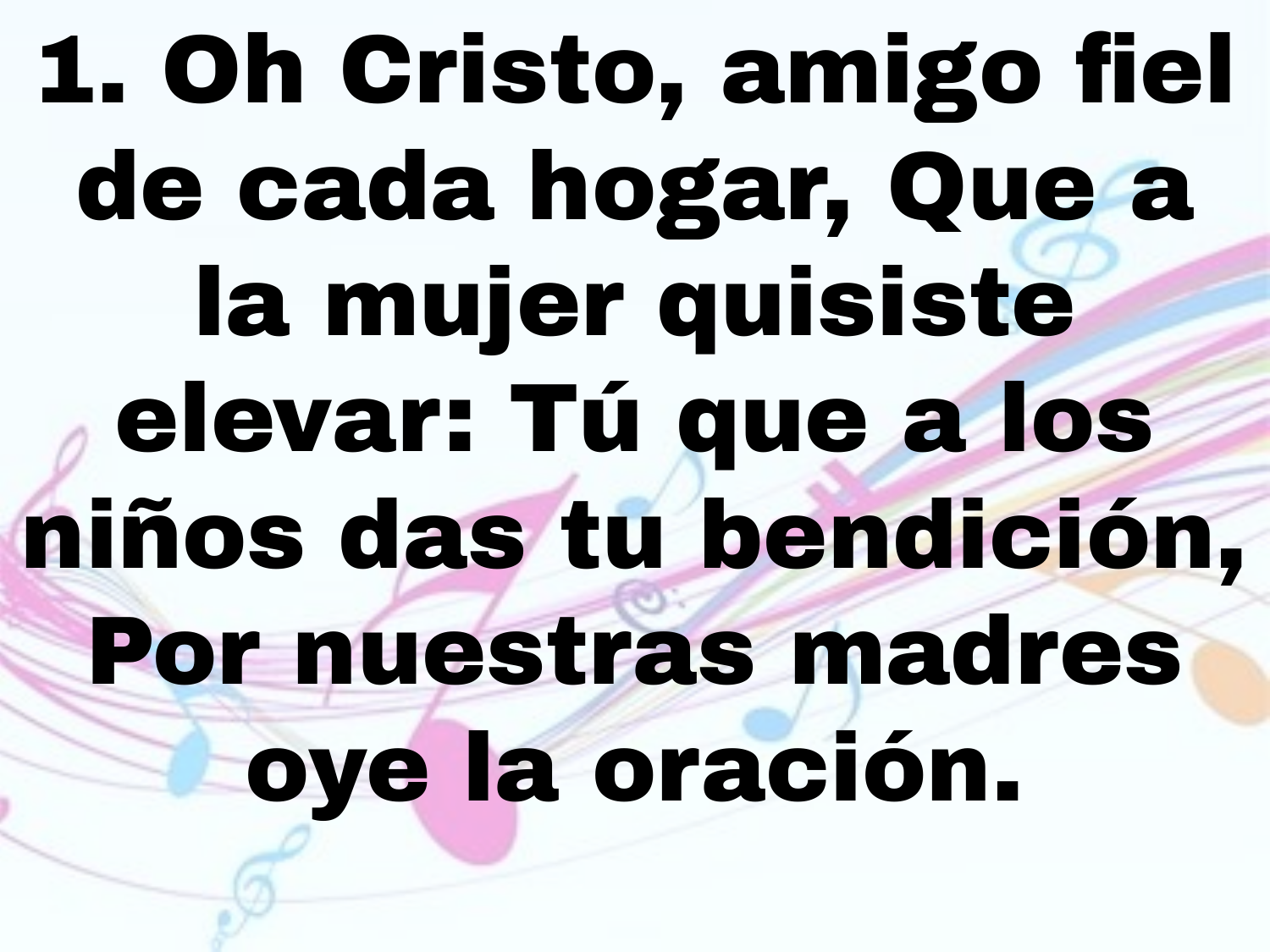

1. Oh Cristo, amigo fiel de cada hogar, Que a la mujer quisiste elevar: Tú que a los niños das tu bendición, Por nuestras madres oye la oración.